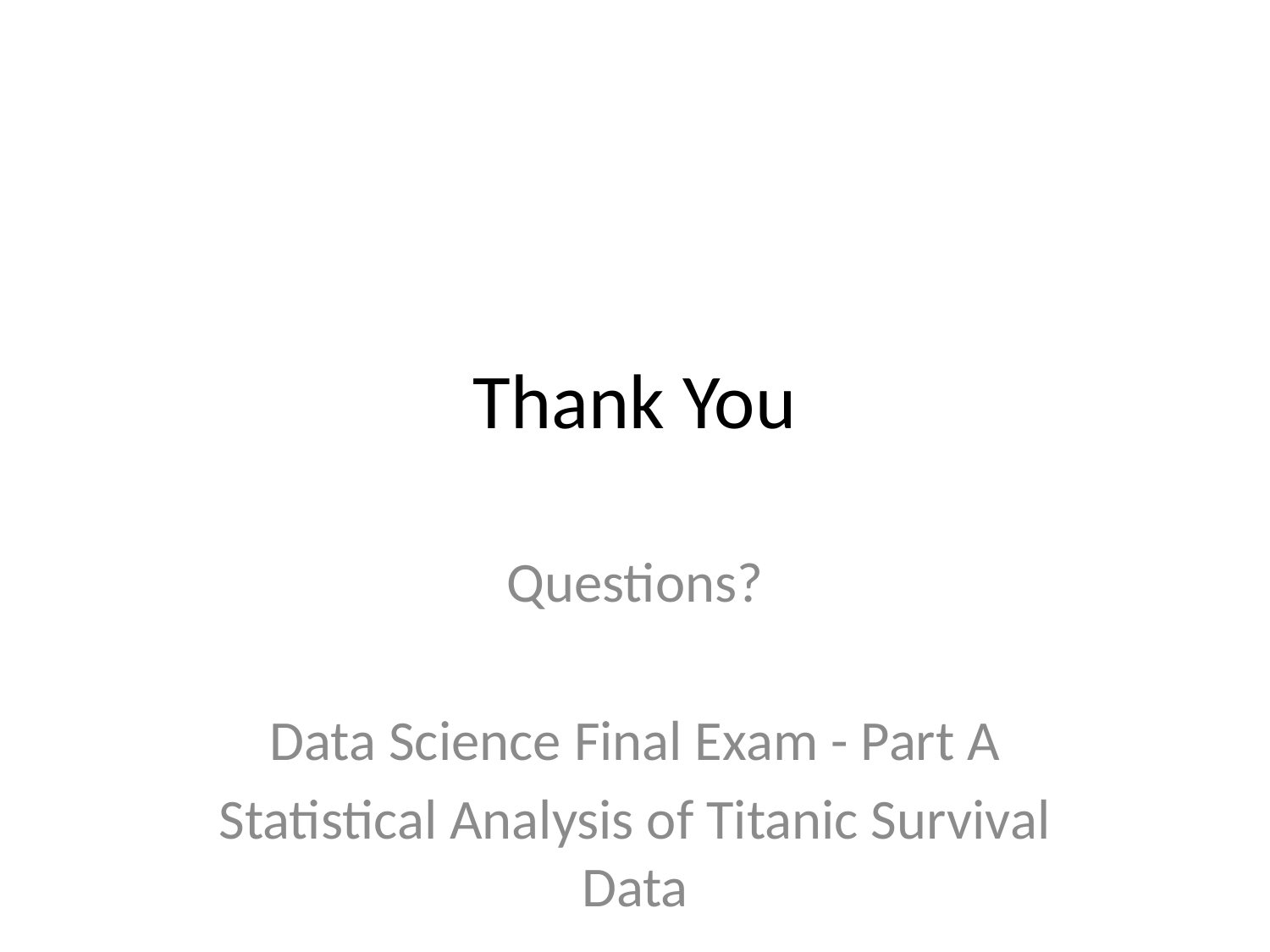

# Thank You
Questions?

Data Science Final Exam - Part A
Statistical Analysis of Titanic Survival Data